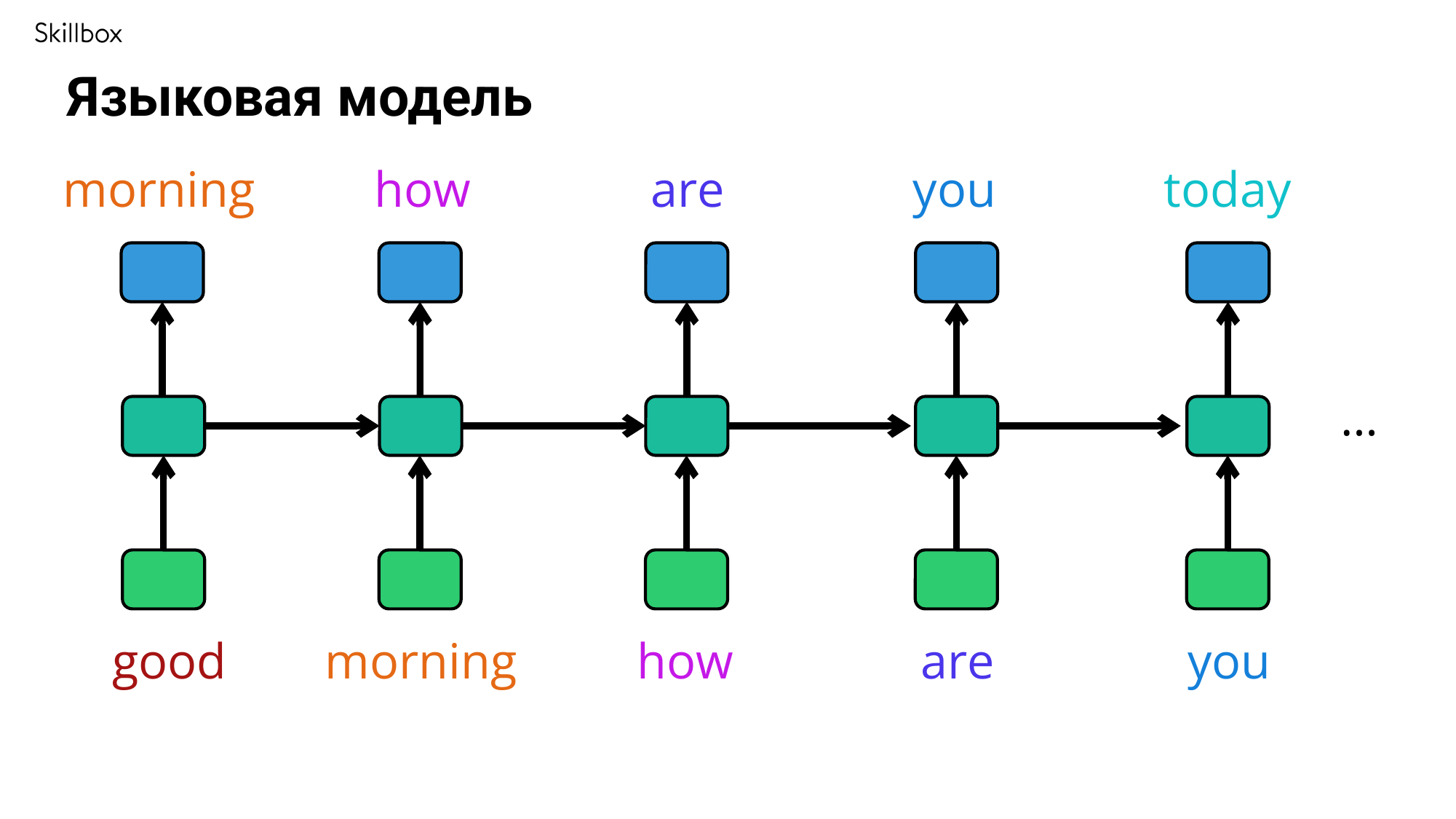

Языковая модель
morning
how
are
you
today

…

good
morning
how
are
you